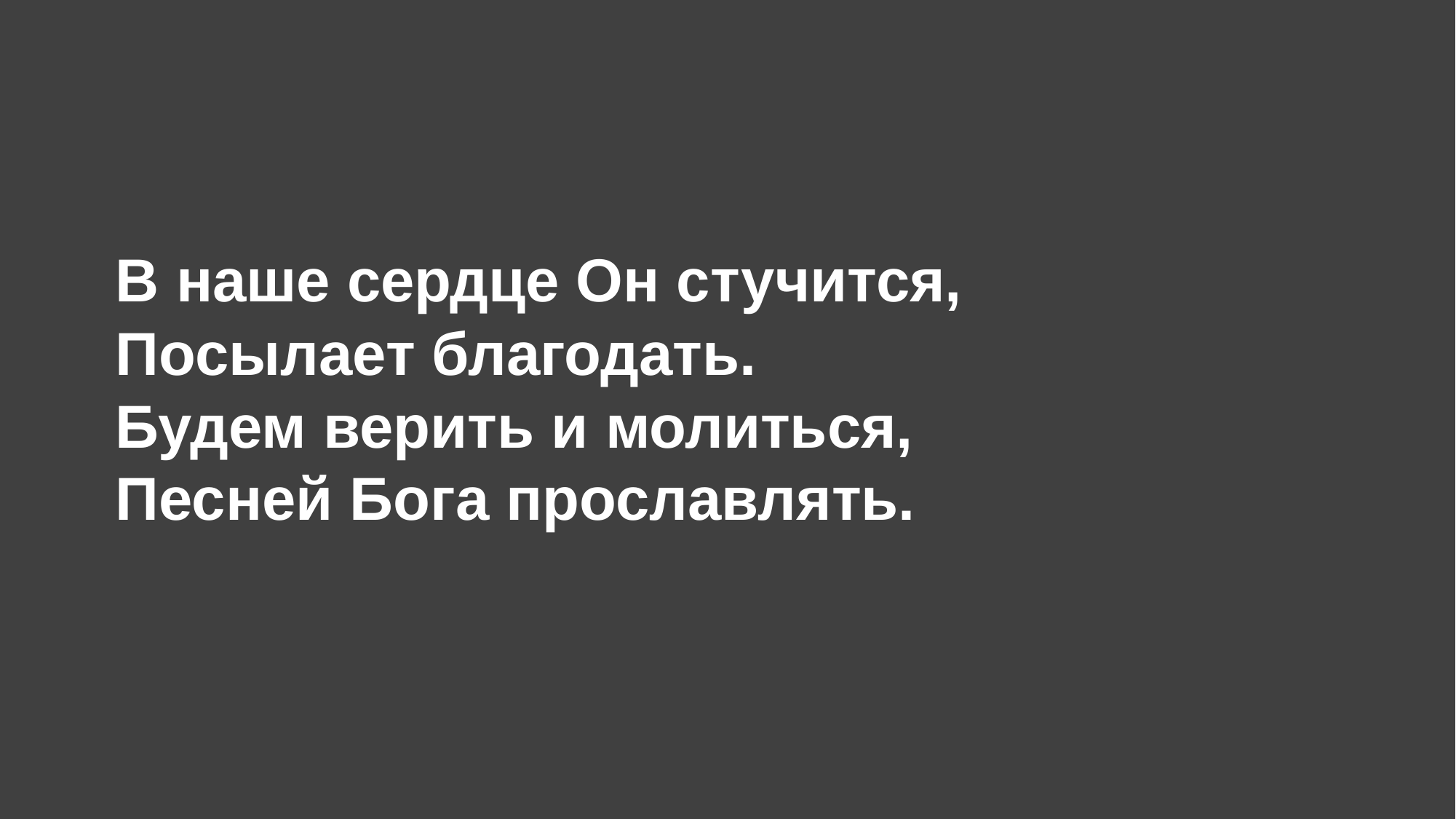

В наше сердце Он стучится,
Посылает благодать.
Будем верить и молиться,
Песней Бога прославлять.